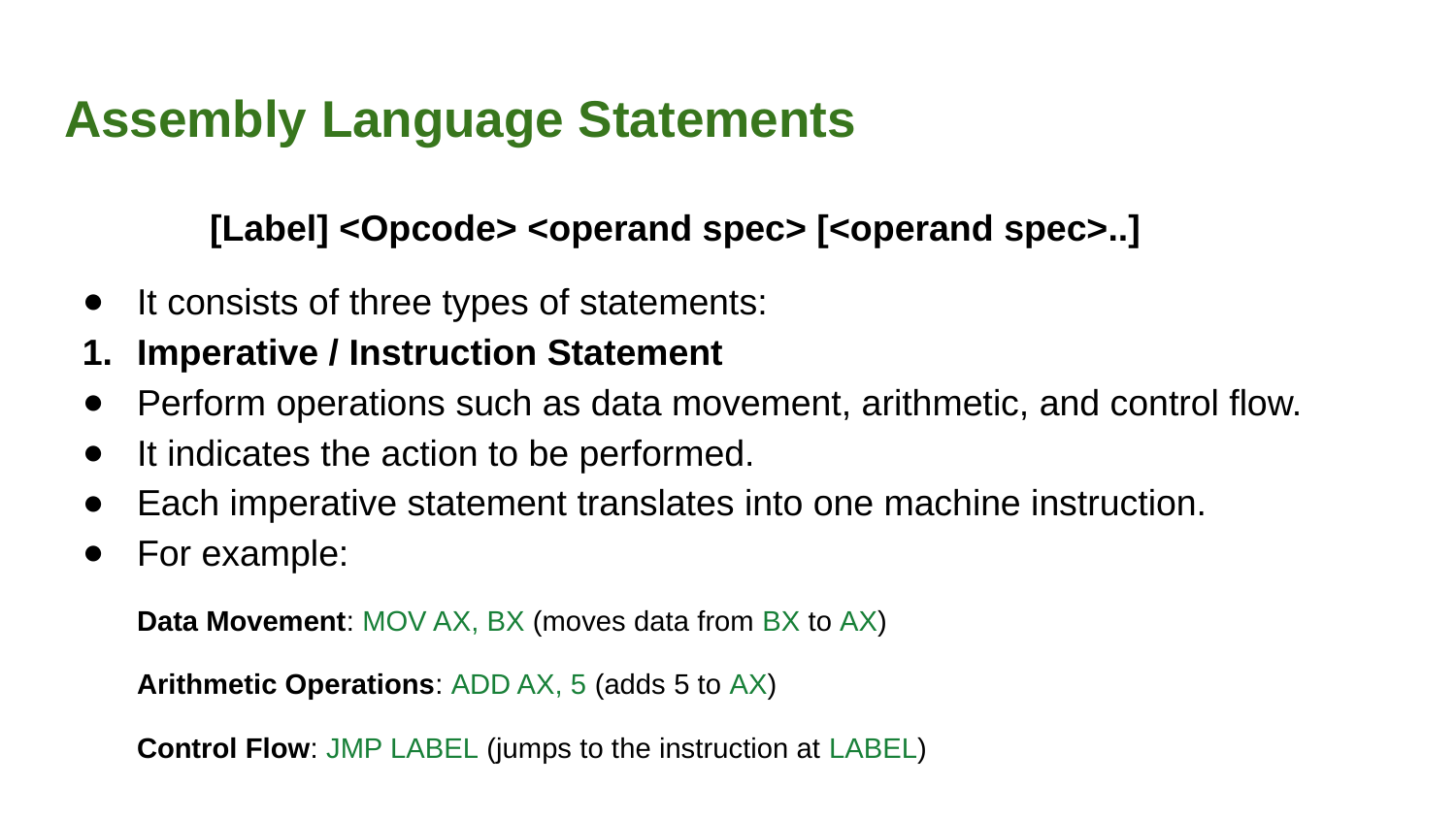

# Assembly Language Statements
[Label] <Opcode> <operand spec> [<operand spec>..]
It consists of three types of statements:
Imperative / Instruction Statement
Perform operations such as data movement, arithmetic, and control flow.
It indicates the action to be performed.
Each imperative statement translates into one machine instruction.
For example:
Data Movement: MOV AX, BX (moves data from BX to AX)
Arithmetic Operations: ADD AX, 5 (adds 5 to AX)
Control Flow: JMP LABEL (jumps to the instruction at LABEL)